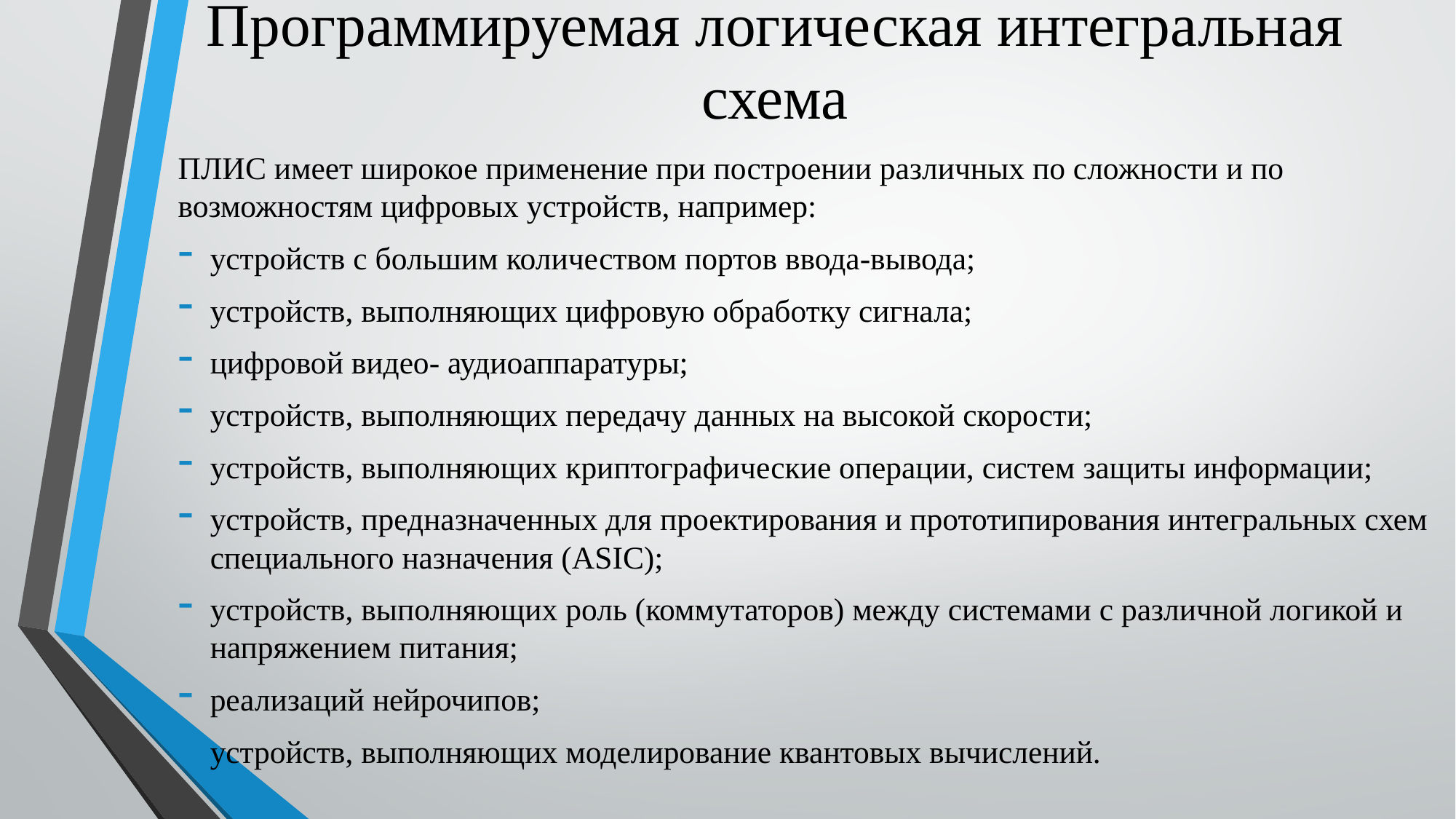

# Программируемая логическая интегральная схема
ПЛИС имеет широкое применение при построении различных по сложности и по возможностям цифровых устройств, например:
устройств с большим количеством портов ввода-вывода;
устройств, выполняющих цифровую обработку сигнала;
цифровой видео- аудиоаппаратуры;
устройств, выполняющих передачу данных на высокой скорости;
устройств, выполняющих криптографические операции, систем защиты информации;
устройств, предназначенных для проектирования и прототипирования интегральных схем специального назначения (ASIC);
устройств, выполняющих роль (коммутаторов) между системами с различной логикой и напряжением питания;
реализаций нейрочипов;
устройств, выполняющих моделирование квантовых вычислений.